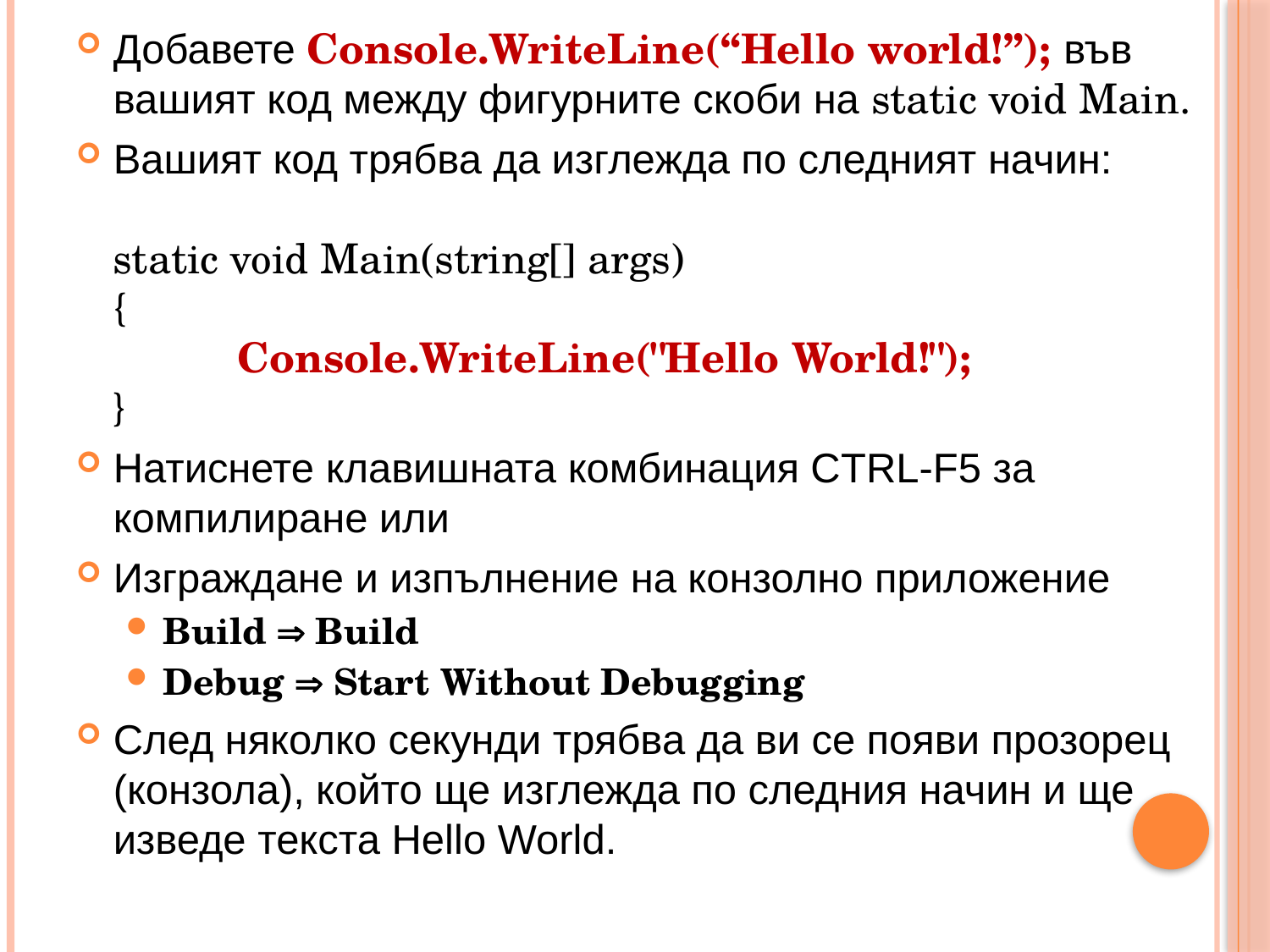

Добавете Console.WriteLine(“Hello world!”); във вашият код между фигурните скоби на static void Main.
Вашият код трябва да изглежда по следният начин:
static void Main(string[] args)
{
	Console.WriteLine("Hello World!");
}
Натиснете клавишната комбинация CTRL-F5 за компилиране или
Изграждане и изпълнение на конзолно приложение
Build ⇒ Build
Debug ⇒ Start Without Debugging
След няколко секунди трябва да ви се появи прозорец (конзола), който ще изглежда по следния начин и ще изведе текста Hello World.